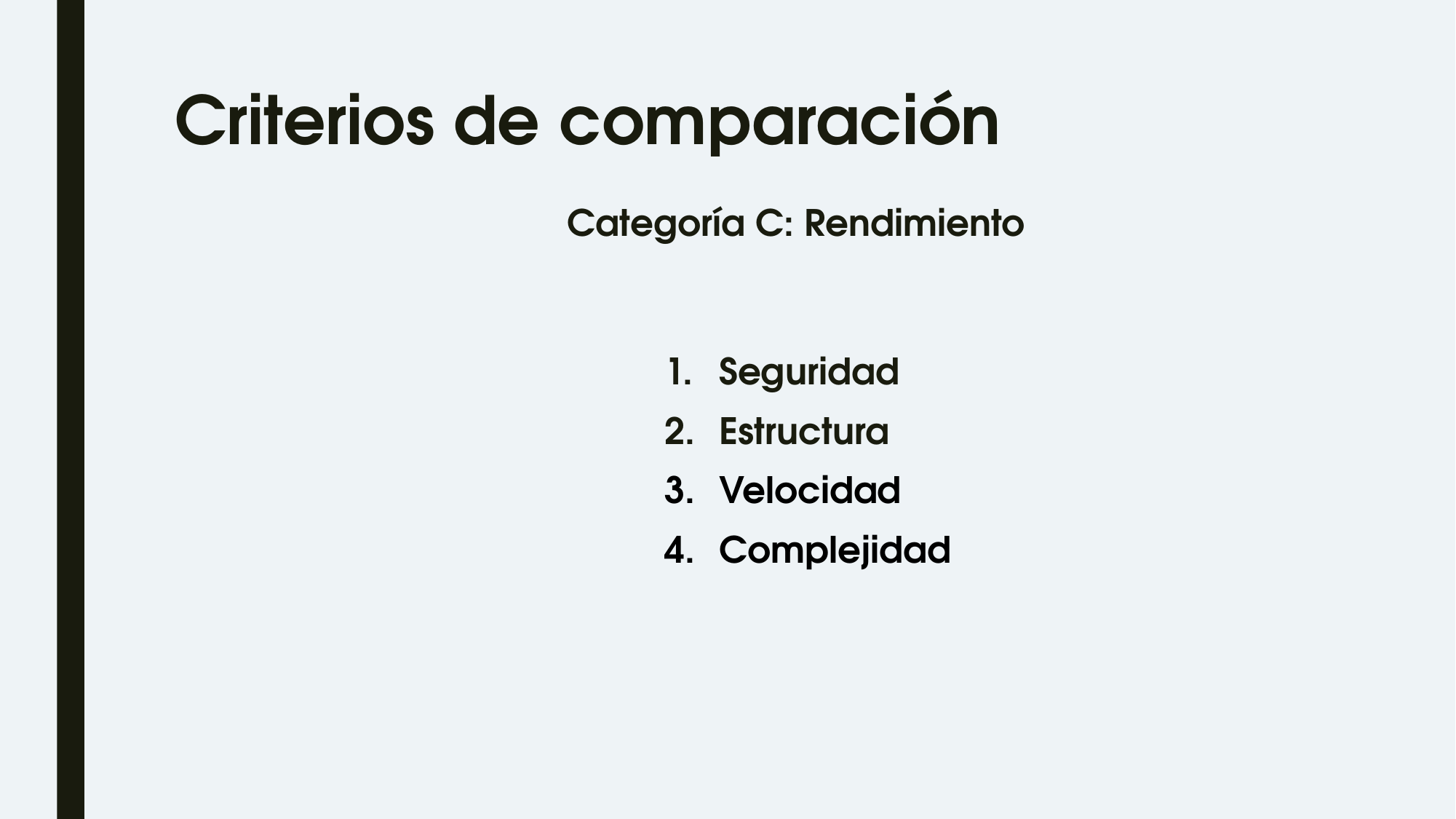

# Criterios de comparación
Categoría C: Rendimiento
Seguridad
Estructura
Velocidad
Complejidad